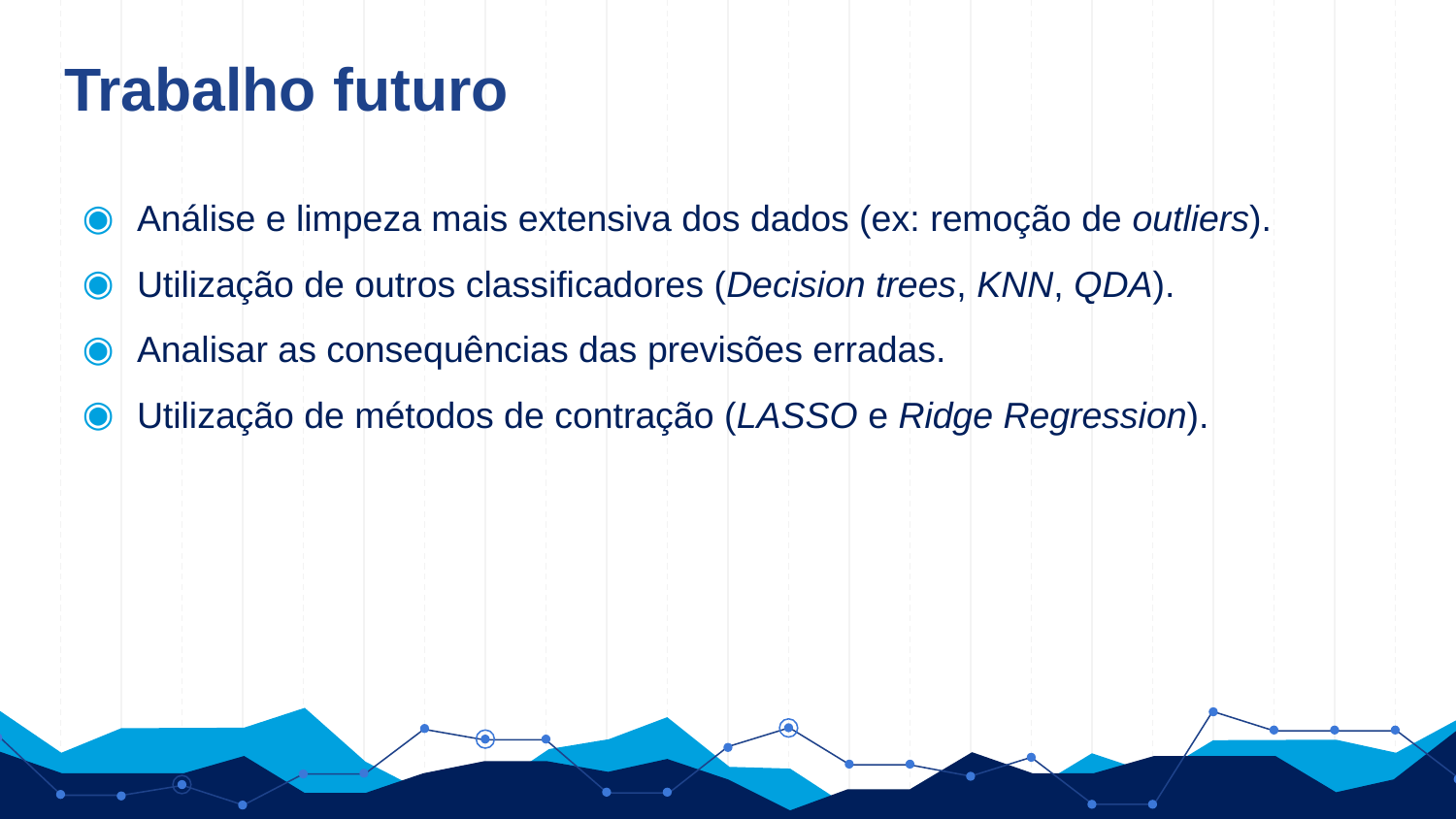

# Trabalho futuro
Análise e limpeza mais extensiva dos dados (ex: remoção de outliers).
Utilização de outros classificadores (Decision trees, KNN, QDA).
Analisar as consequências das previsões erradas.
Utilização de métodos de contração (LASSO e Ridge Regression).